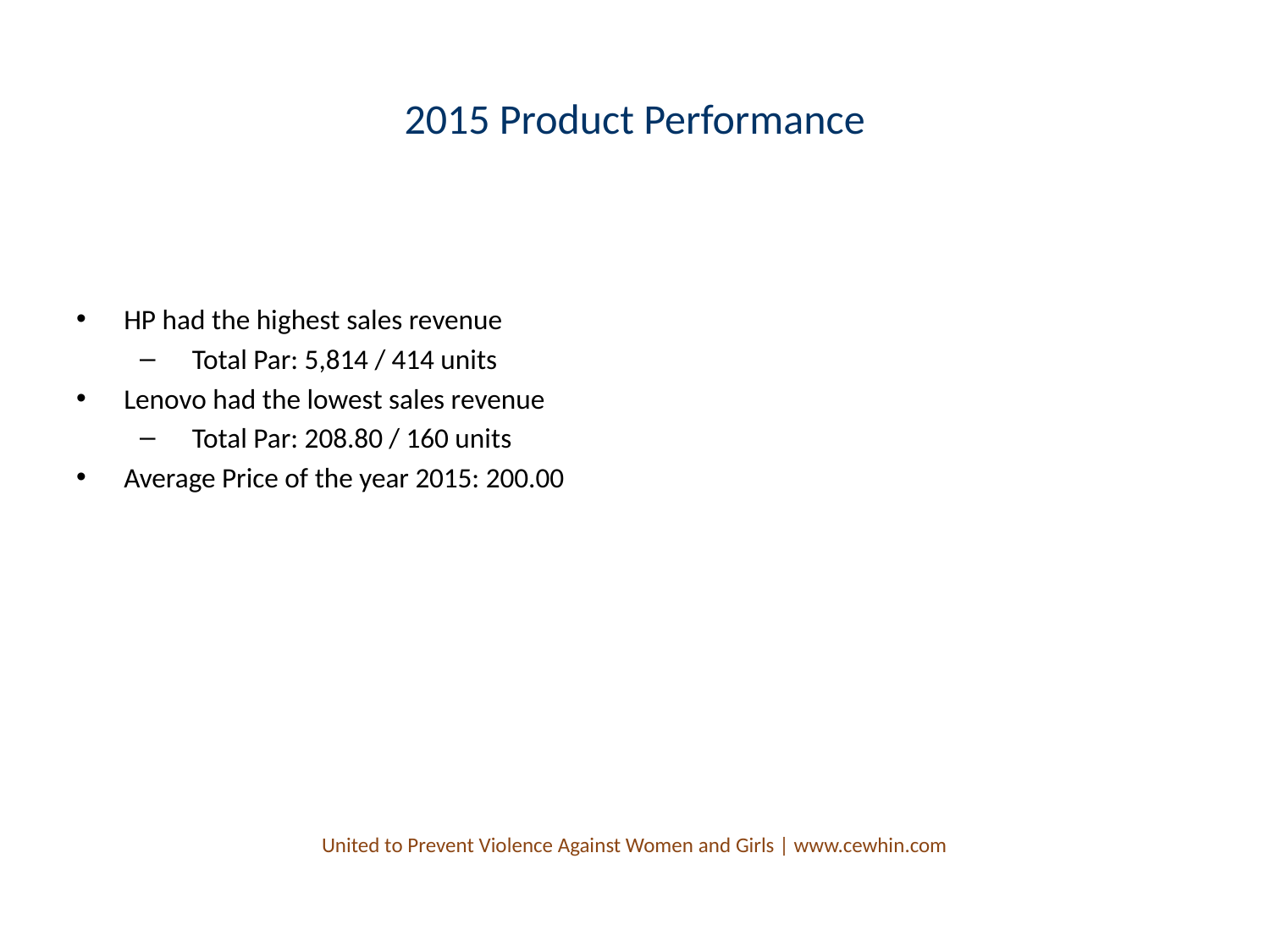

# 2015 Product Performance

HP had the highest sales revenue
  Total Par: 5,814 / 414 units
Lenovo had the lowest sales revenue
  Total Par: 208.80 / 160 units
Average Price of the year 2015: 200.00
United to Prevent Violence Against Women and Girls | www.cewhin.com